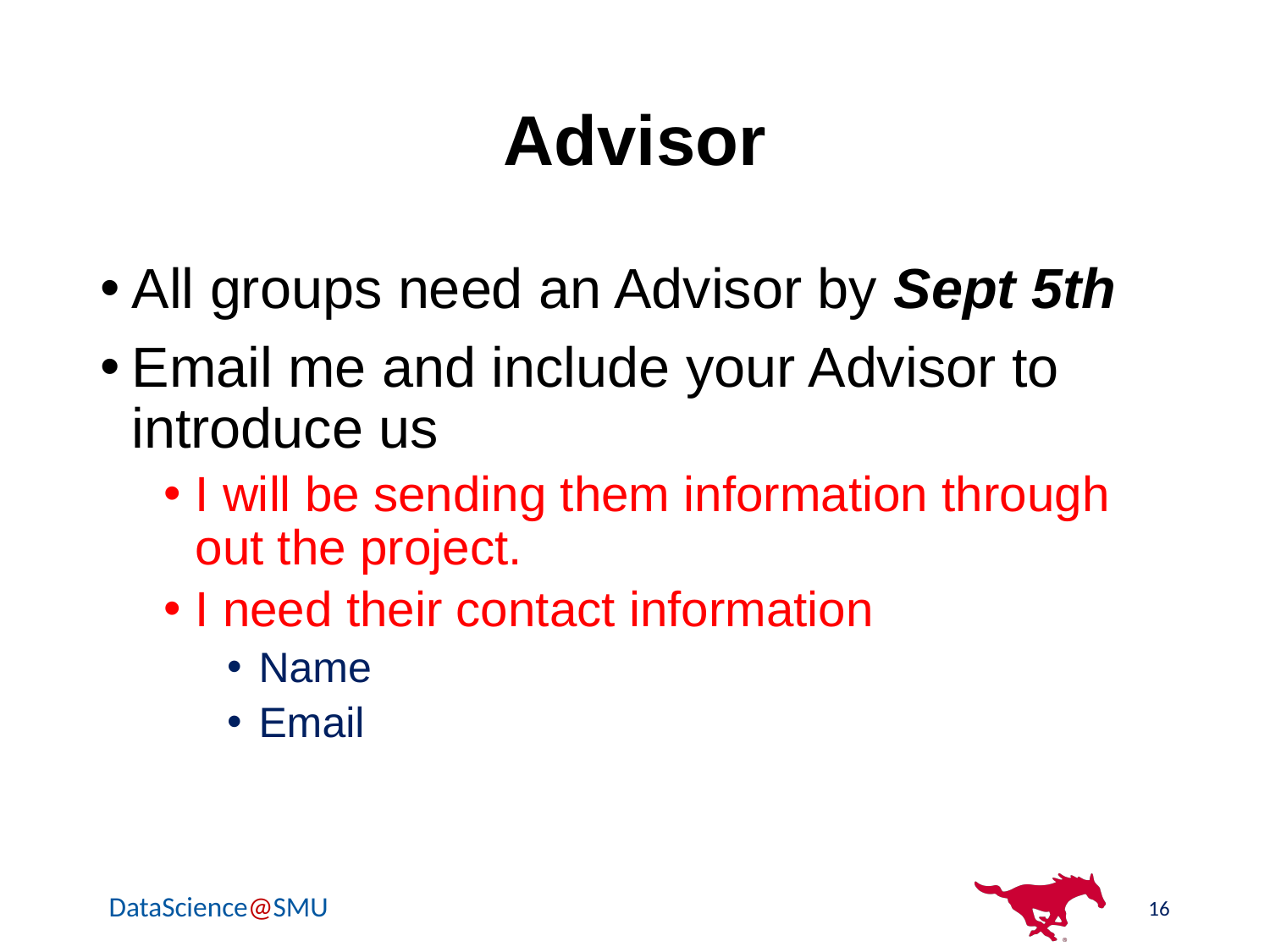

# Advisor
All groups need an Advisor by Sept 5th
Email me and include your Advisor to introduce us
I will be sending them information through out the project.
I need their contact information
Name
Email
16